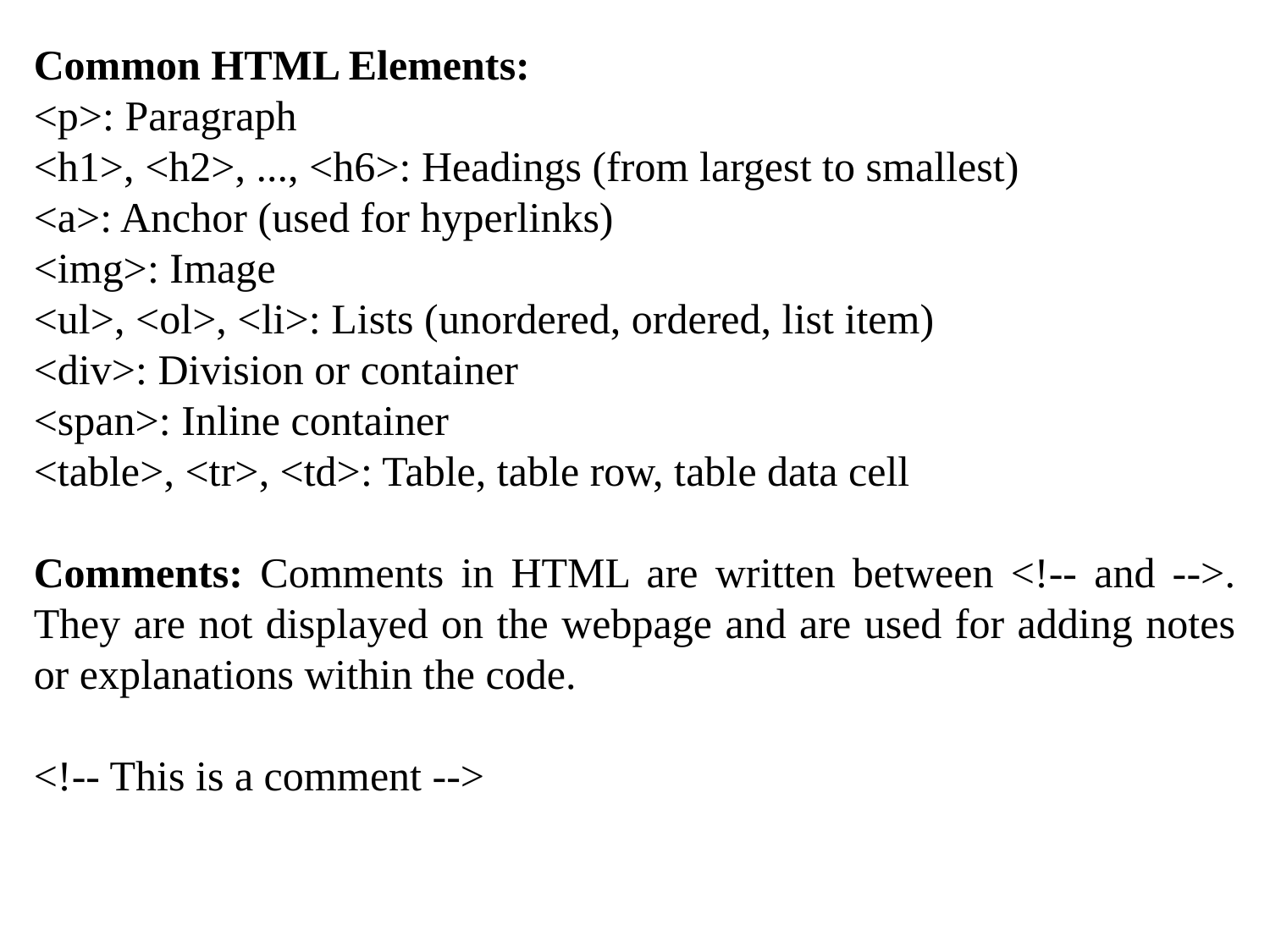

Common HTML Elements:
<p>: Paragraph
<h1>, <h2>, ..., <h6>: Headings (from largest to smallest)
<a>: Anchor (used for hyperlinks)
<img>: Image
<ul>, <ol>, <li>: Lists (unordered, ordered, list item)
<div>: Division or container
<span>: Inline container
<table>, <tr>, <td>: Table, table row, table data cell

Comments: Comments in HTML are written between <!-- and -->. They are not displayed on the webpage and are used for adding notes or explanations within the code.

<!-- This is a comment -->